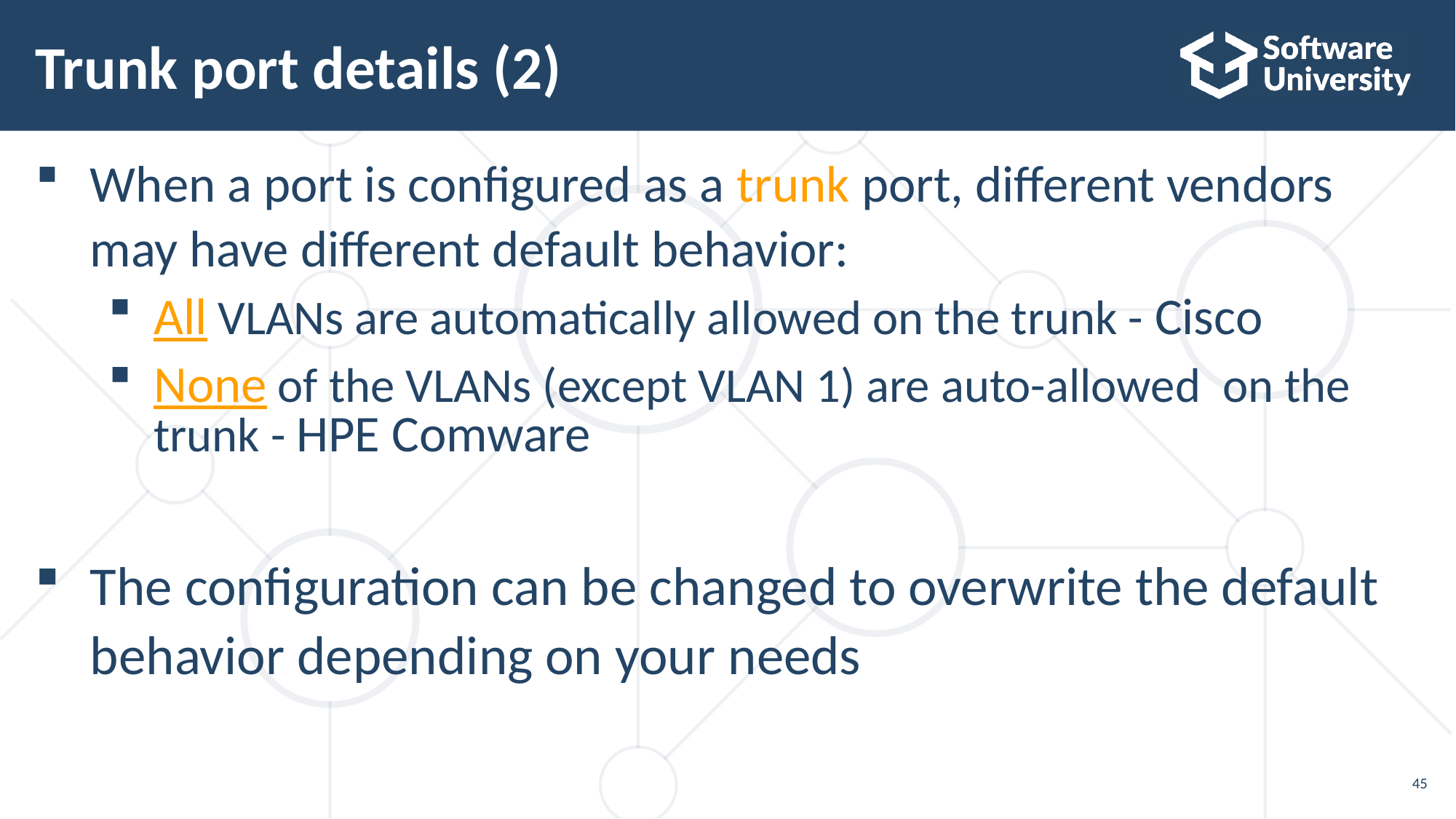

# Trunk port details (2)
When a port is configured as a trunk port, different vendors
may have different default behavior:
All VLANs are automatically allowed on the trunk - Cisco
None of the VLANs (except VLAN 1) are auto-allowed  on the
trunk - HPE Comware

The configuration can be changed to overwrite the default
behavior depending on your needs

45